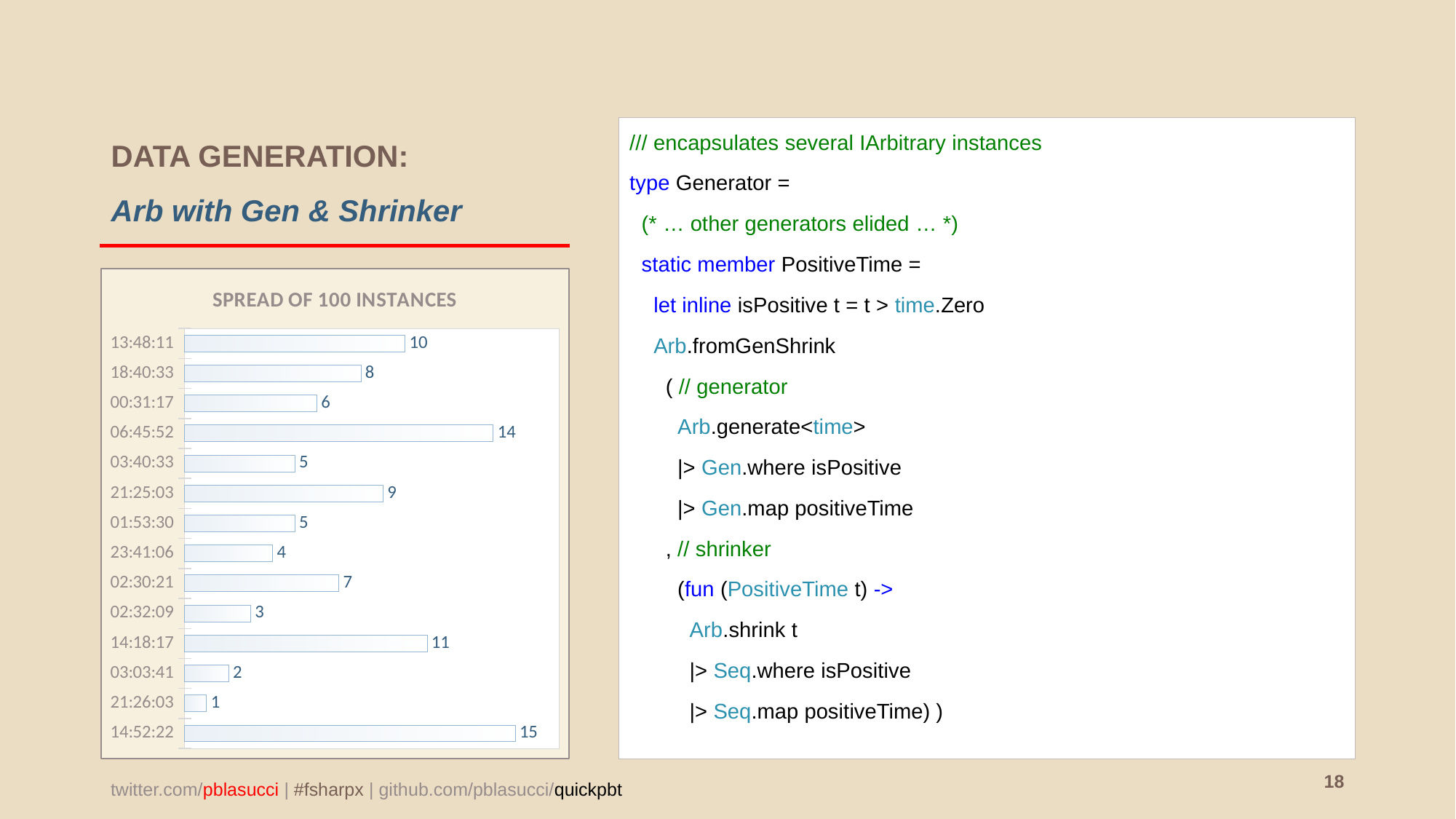

# DATA GENERATION: Arb with Gen & Shrinker
/// encapsulates several IArbitrary instances
type Generator =
  (* … other generators elided … *)
  static member PositiveTime =
    let inline isPositive t = t > time.Zero
    Arb.fromGenShrink
      ( // generator
        Arb.generate<time>
        |> Gen.where isPositive
        |> Gen.map positiveTime
      , // shrinker
        (fun (PositiveTime t) ->
          Arb.shrink t
          |> Seq.where isPositive
          |> Seq.map positiveTime) )

### Chart: SPREAD OF 100 INSTANCES

| Category | Count |
|---|---|
| 0.619699074074074 | 15.0 |
| 0.893090277777778 | 1.0 |
| 0.12755787037037 | 2.0 |
| 0.596030092592593 | 11.0 |
| 0.105659722222222 | 3.0 |
| 0.104409722222222 | 7.0 |
| 0.986875 | 4.0 |
| 0.0788194444444444 | 5.0 |
| 0.892395833333333 | 9.0 |
| 0.153159722222222 | 5.0 |
| 0.281851851851852 | 14.0 |
| 0.021724537037037 | 6.0 |
| 0.778159722222222 | 8.0 |
| 0.575127314814815 | 10.0 |
18